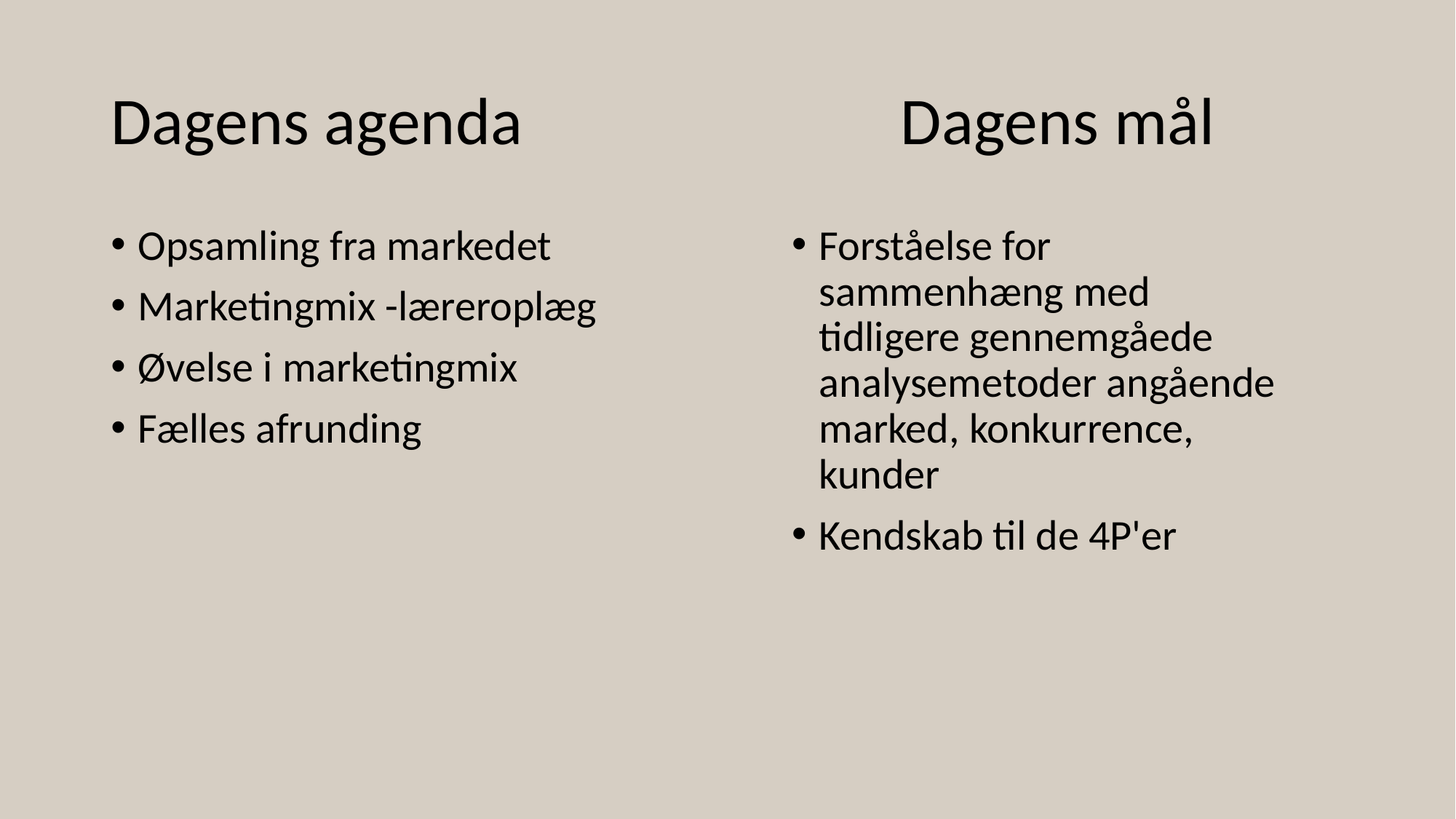

# Dagens agenda                         Dagens mål
Opsamling fra markedet
Marketingmix -læreroplæg
Øvelse i marketingmix
Fælles afrunding
Forståelse for sammenhæng med tidligere gennemgåede analysemetoder angående marked, konkurrence, kunder
Kendskab til de 4P'er